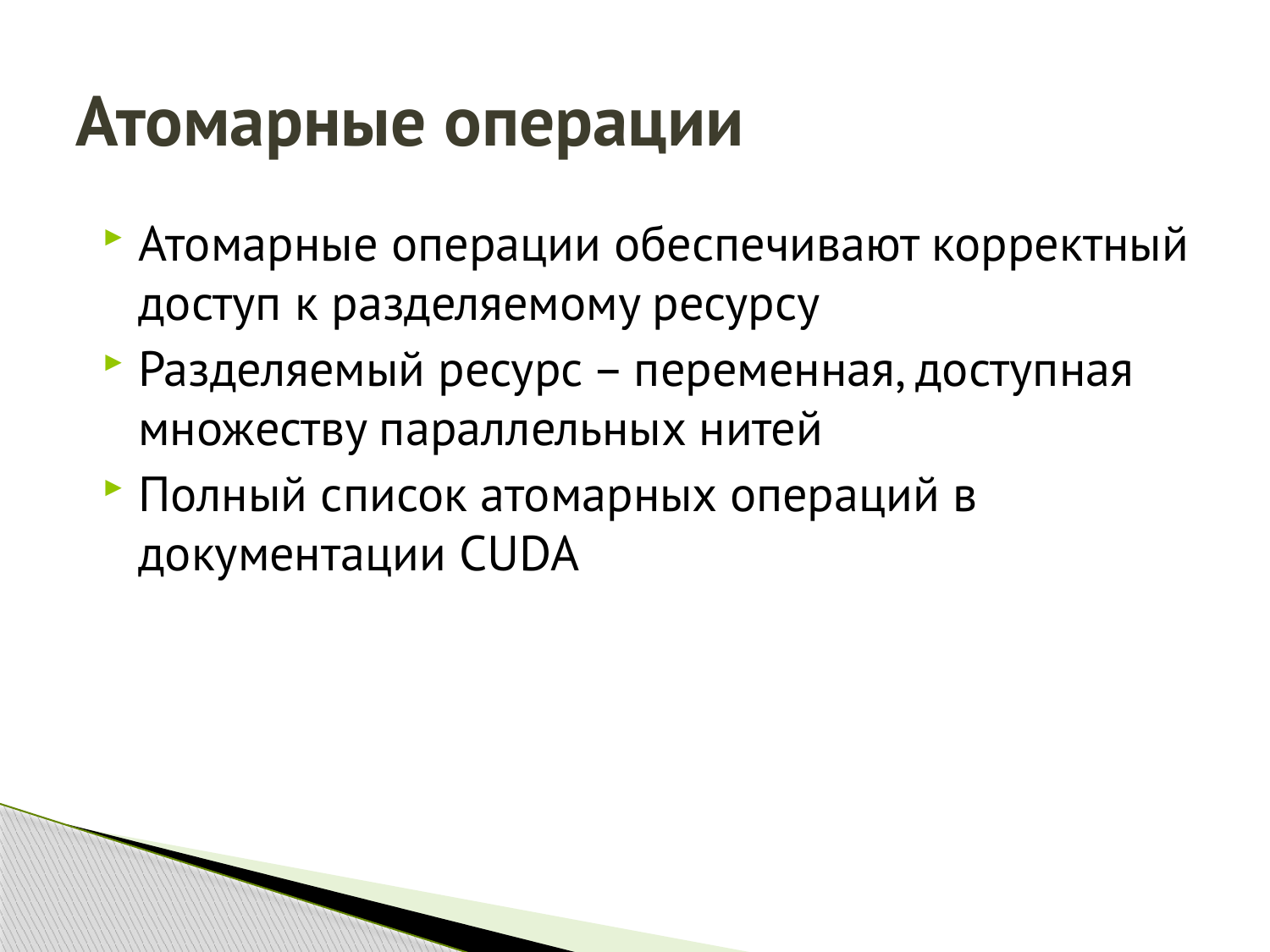

# Атомарные операции
Атомарные операции обеспечивают корректный доступ к разделяемому ресурсу
Разделяемый ресурс – переменная, доступная множеству параллельных нитей
Полный список атомарных операций в документации CUDA